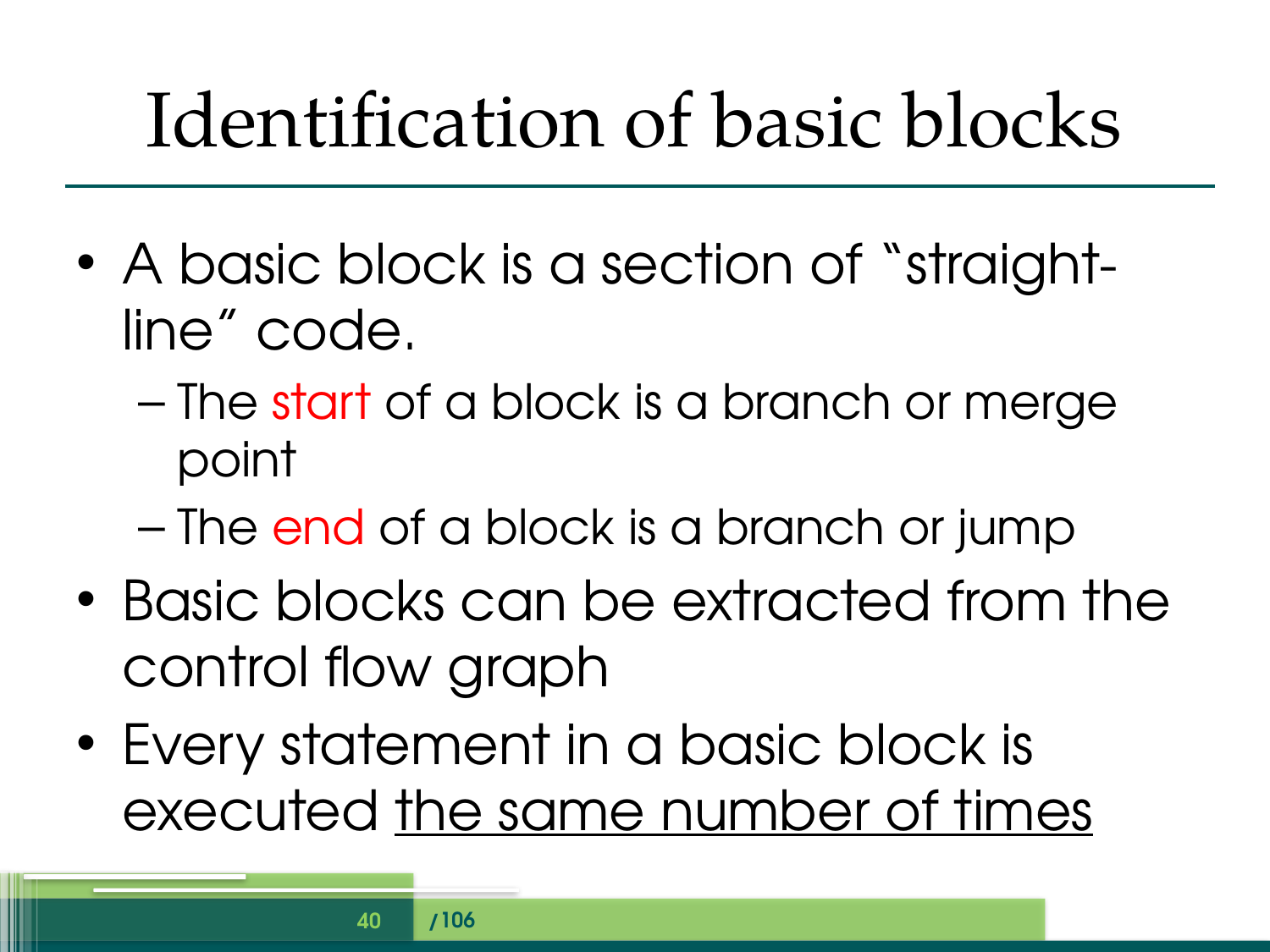

# Identification of basic blocks
A basic block is a section of “straight-line” code.
The start of a block is a branch or merge point
The end of a block is a branch or jump
Basic blocks can be extracted from the control flow graph
Every statement in a basic block is executed the same number of times

/106
40